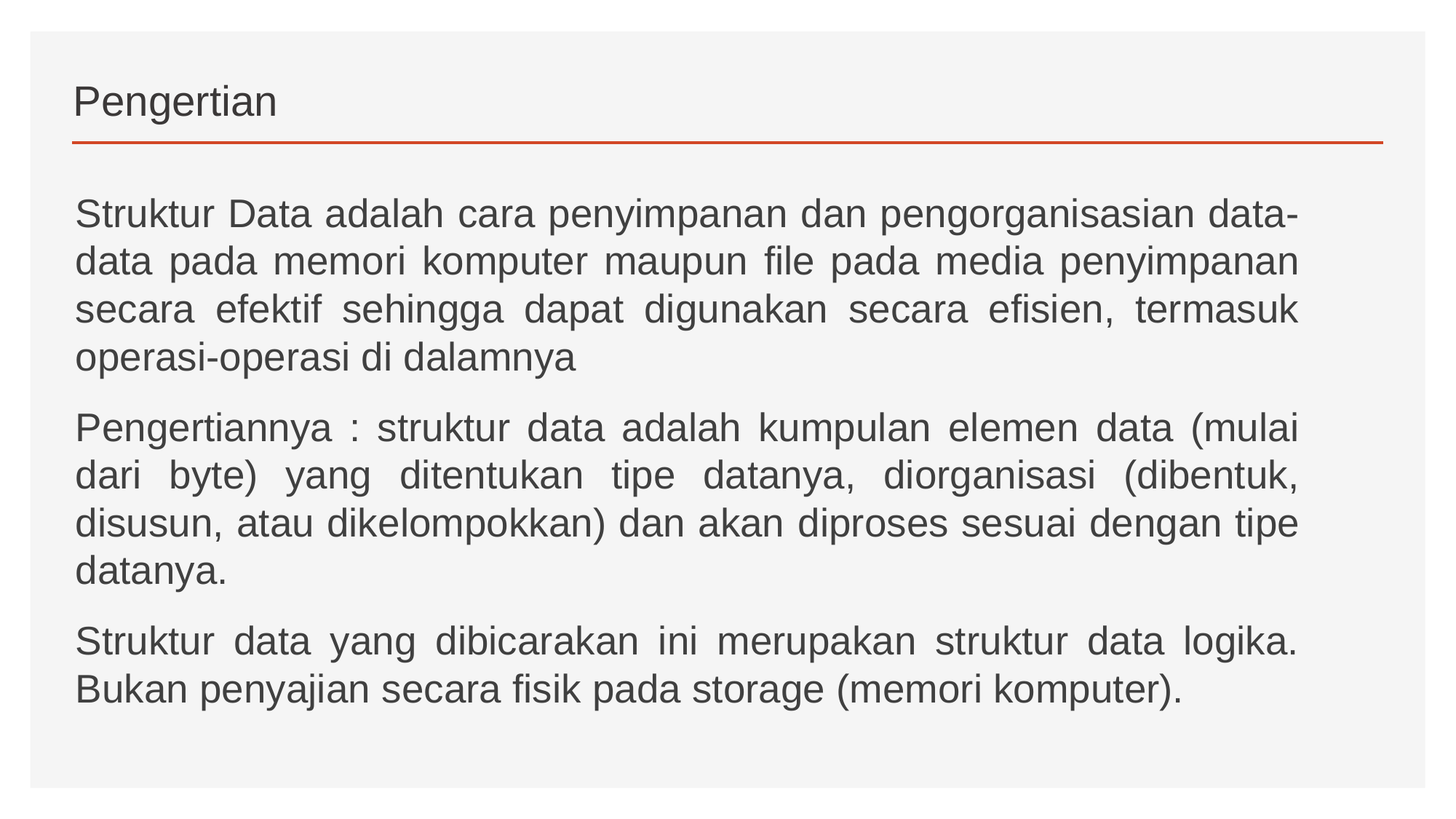

# Pengertian
Struktur Data adalah cara penyimpanan dan pengorganisasian data-data pada memori komputer maupun file pada media penyimpanan secara efektif sehingga dapat digunakan secara efisien, termasuk operasi-operasi di dalamnya
Pengertiannya : struktur data adalah kumpulan elemen data (mulai dari byte) yang ditentukan tipe datanya, diorganisasi (dibentuk, disusun, atau dikelompokkan) dan akan diproses sesuai dengan tipe datanya.
Struktur data yang dibicarakan ini merupakan struktur data logika. Bukan penyajian secara fisik pada storage (memori komputer).